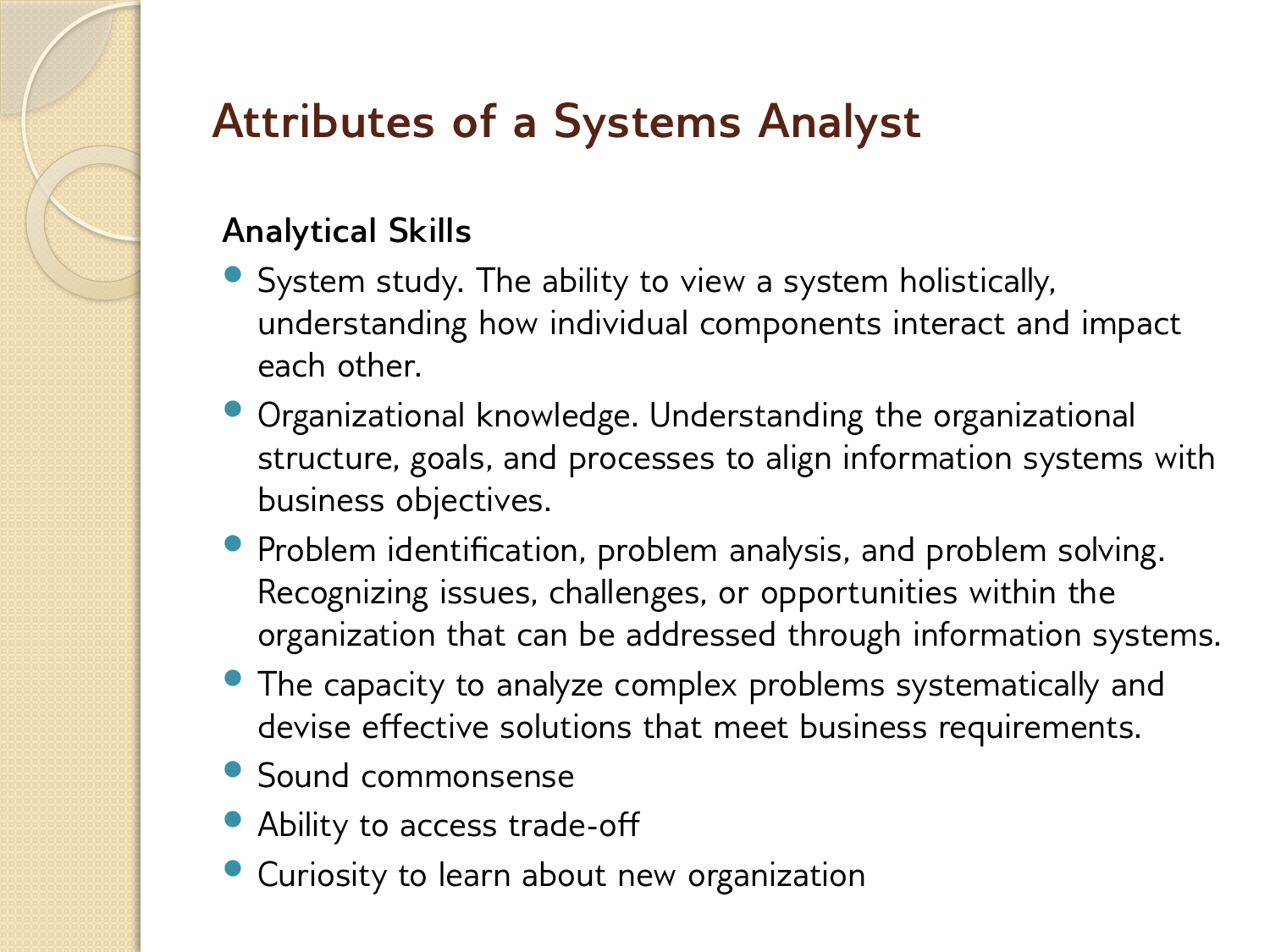

# Attributes of a Systems Analyst
Analytical Skills
System study. The ability to view a system holistically, understanding how individual components interact and impact each other.
Organizational knowledge. Understanding the organizational structure, goals, and processes to align information systems with business objectives.
Problem identification, problem analysis, and problem solving. Recognizing issues, challenges, or opportunities within the organization that can be addressed through information systems.
The capacity to analyze complex problems systematically and devise effective solutions that meet business requirements.
Sound commonsense
Ability to access trade-off
Curiosity to learn about new organization